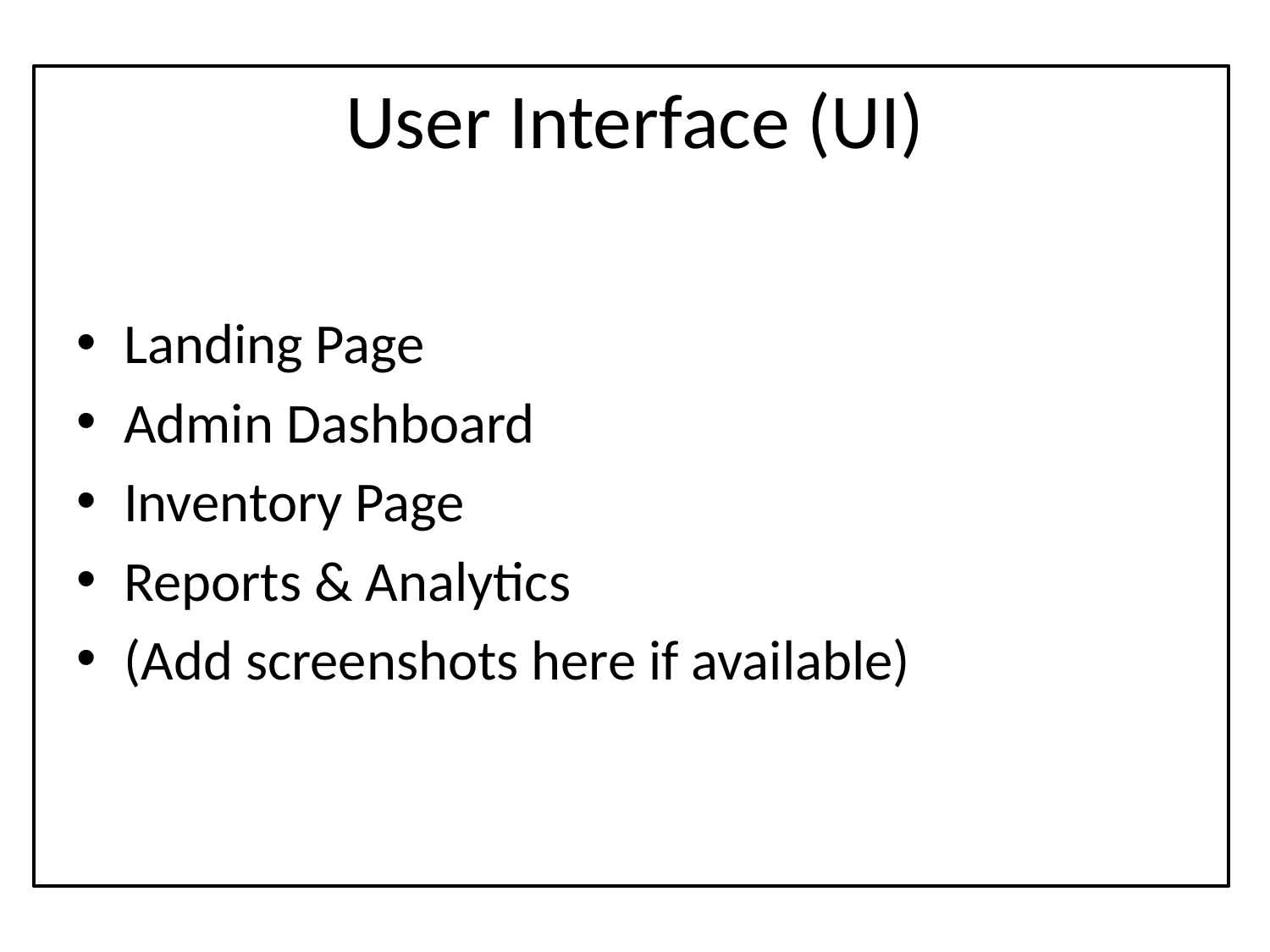

# User Interface (UI)

Landing Page
Admin Dashboard
Inventory Page
Reports & Analytics
(Add screenshots here if available)